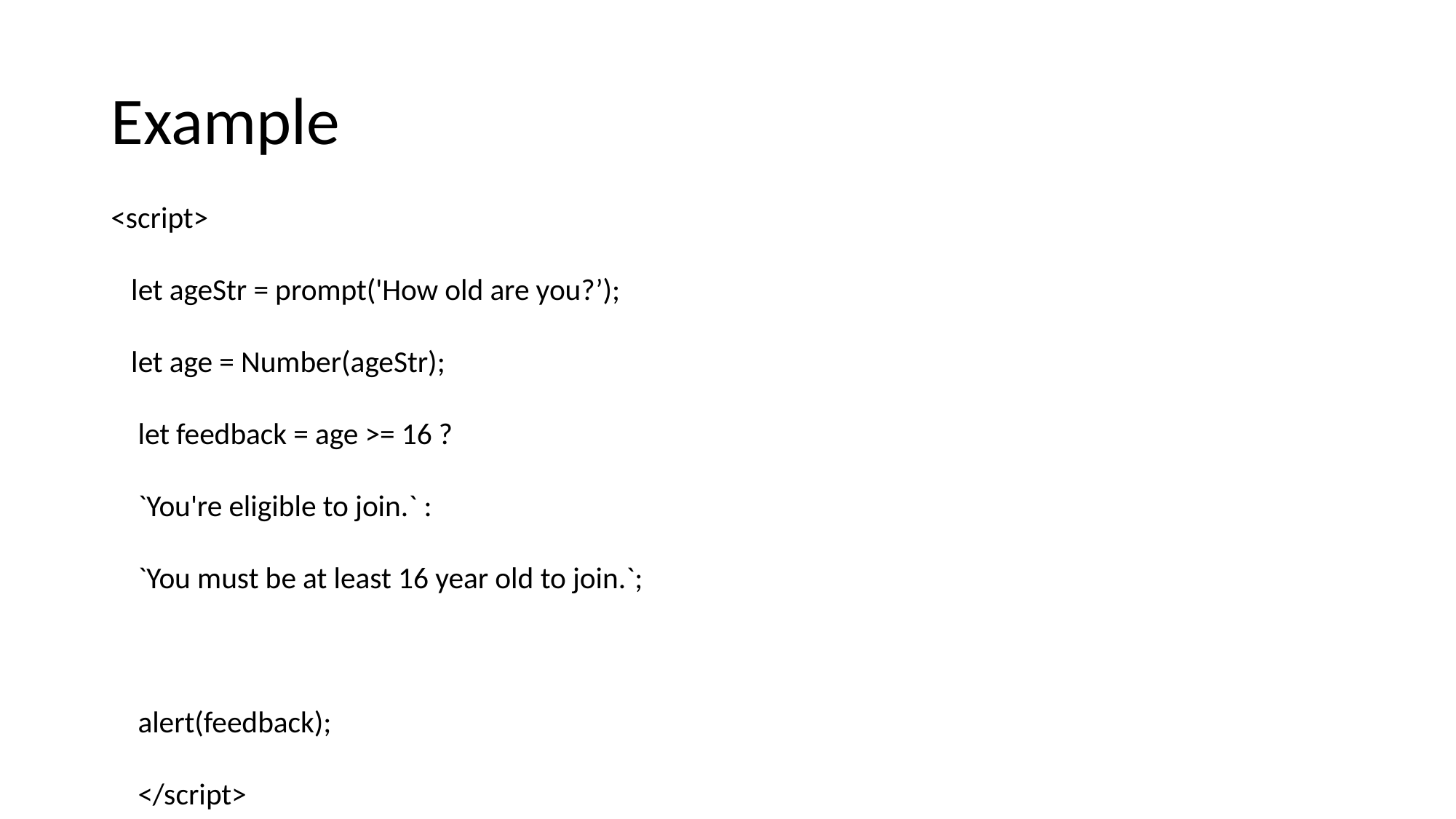

# Example
<script>
   let ageStr = prompt('How old are you?’);
   let age = Number(ageStr);
    let feedback = age >= 16 ?
    `You're eligible to join.` :
    `You must be at least 16 year old to join.`;

    alert(feedback);
    </script>